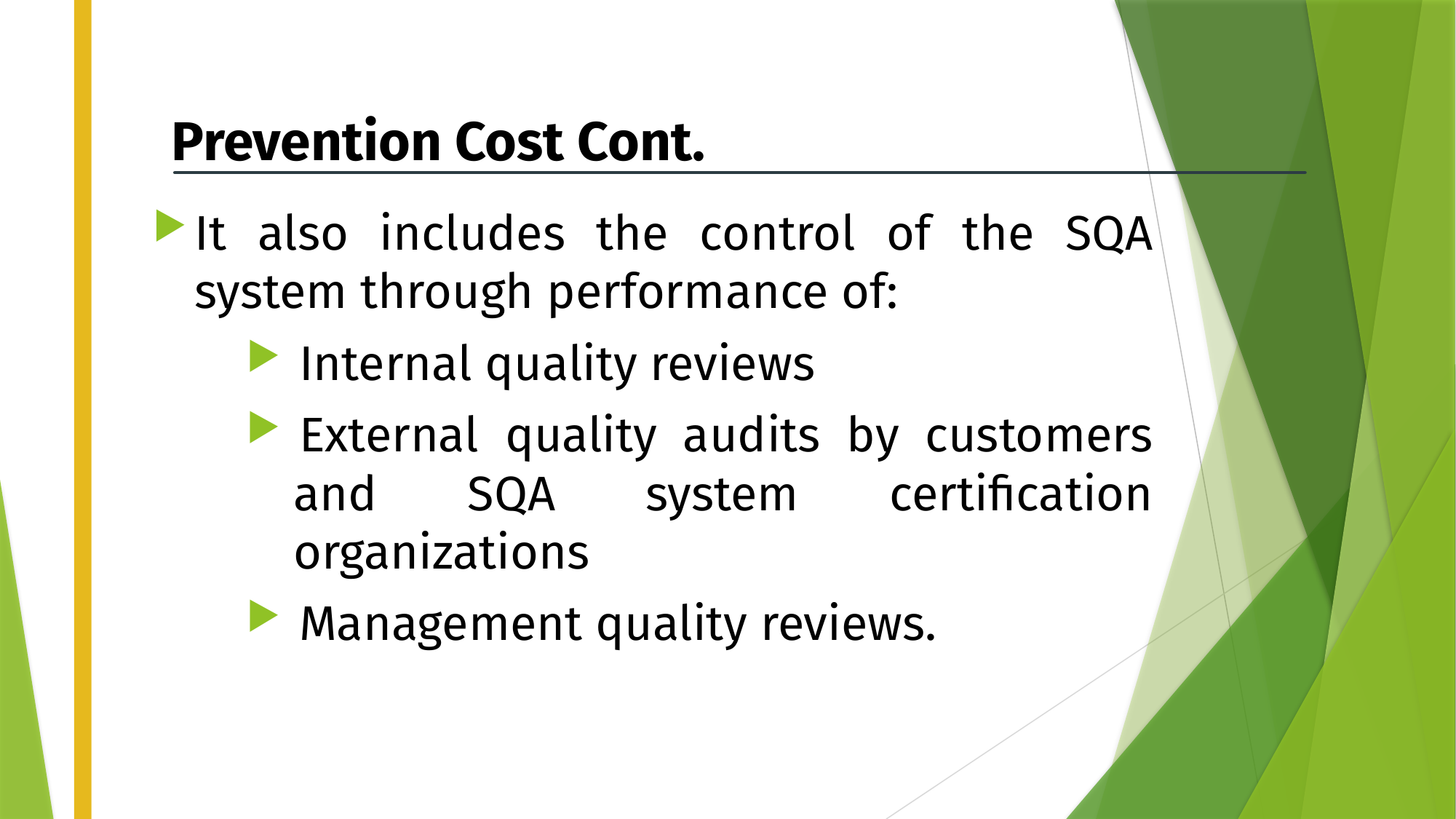

# Prevention Cost Cont.
It also includes the control of the SQA system through performance of:
Internal quality reviews
External quality audits by customers and SQA system certification organizations
Management quality reviews.